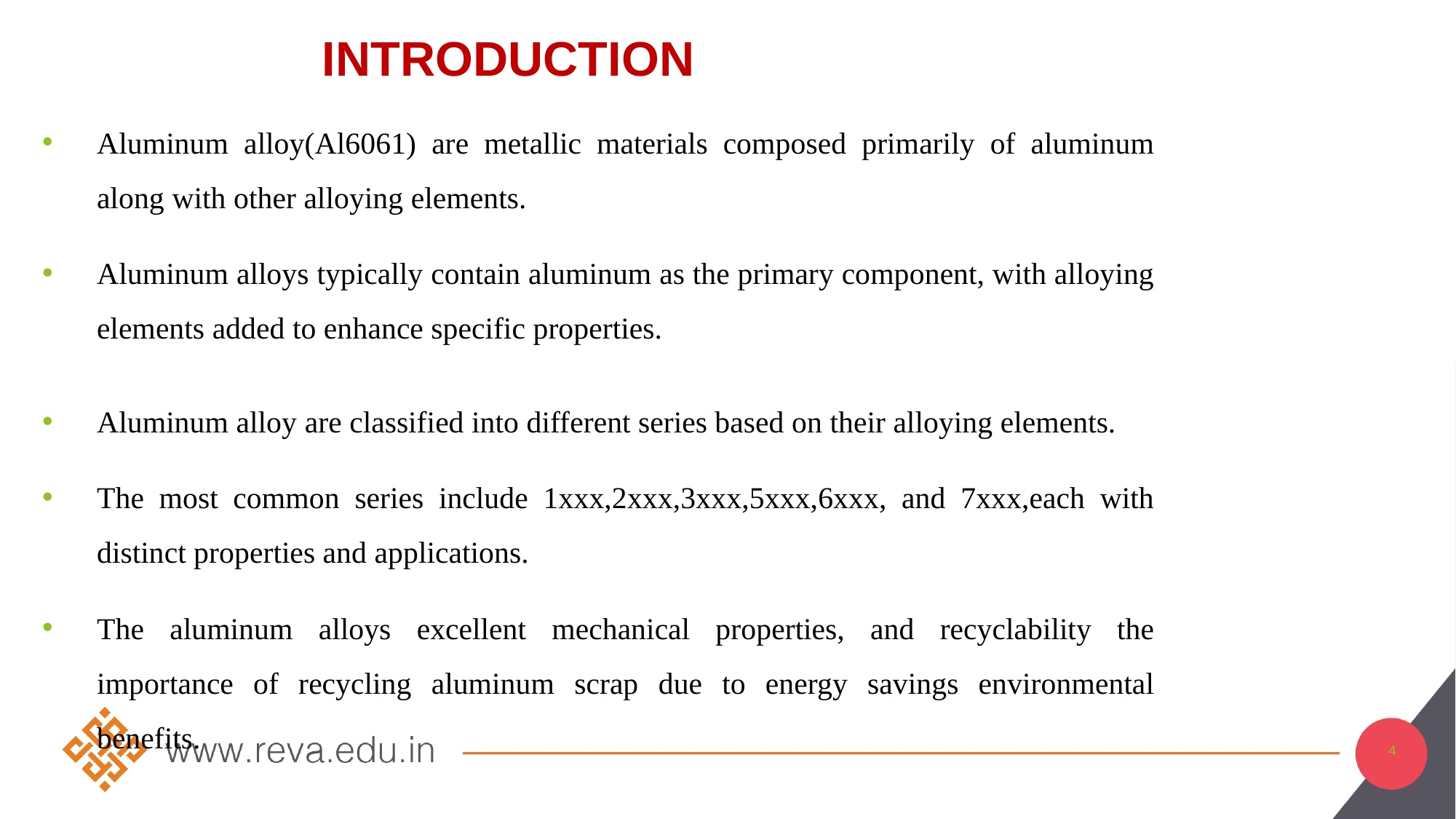

# INTRODUCTION
Aluminum alloy(Al6061) are metallic materials composed primarily of aluminum along with other alloying elements.
Aluminum alloys typically contain aluminum as the primary component, with alloying elements added to enhance specific properties.
Aluminum alloy are classified into different series based on their alloying elements.
The most common series include 1xxx,2xxx,3xxx,5xxx,6xxx, and 7xxx,each with distinct properties and applications.
The aluminum alloys excellent mechanical properties, and recyclability the importance of recycling aluminum scrap due to energy savings environmental benefits.

4